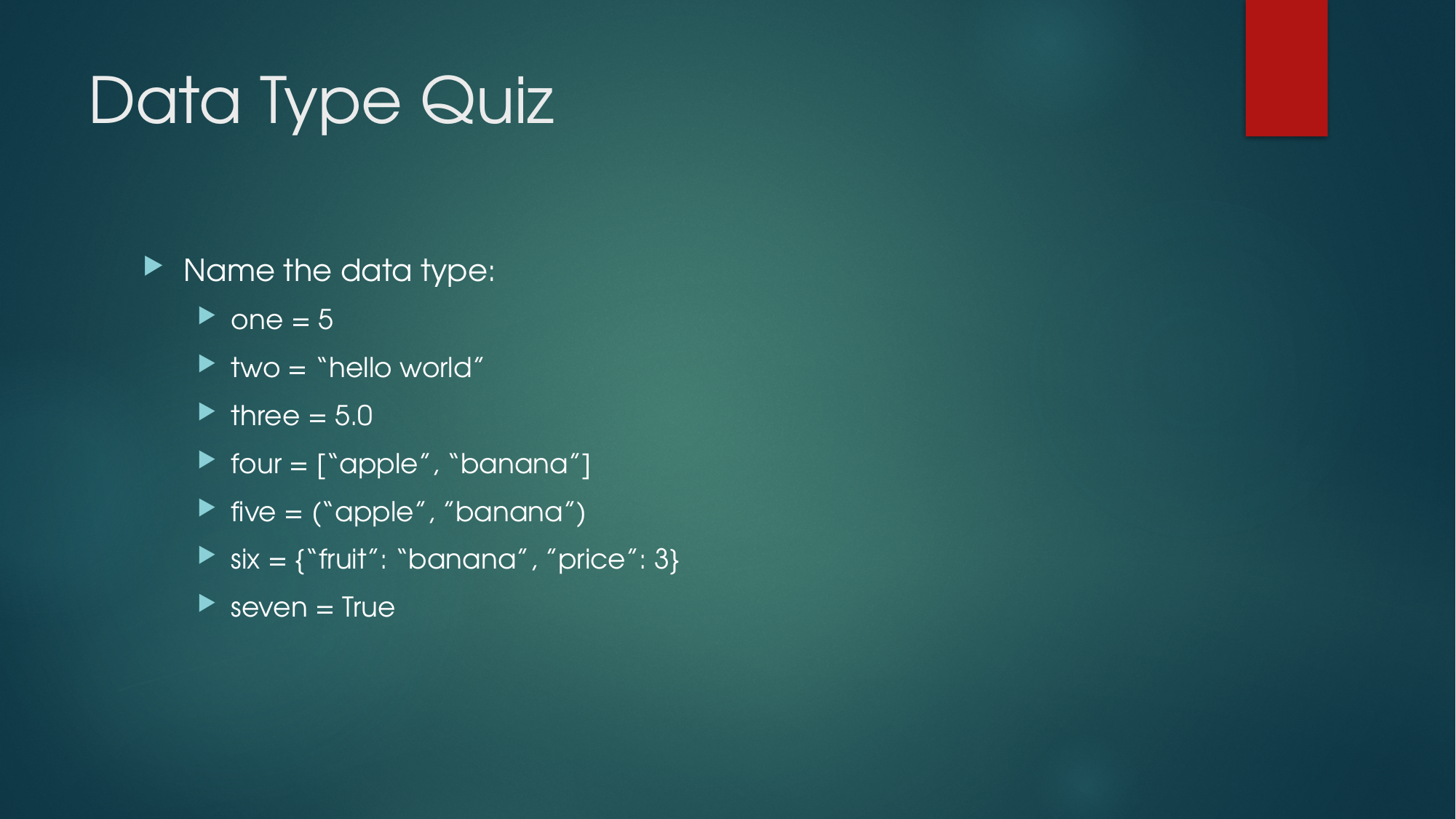

# Data Type Quiz
Name the data type:
one = 5
two = “hello world”
three = 5.0
four = [“apple”, “banana”]
five = (“apple”, ”banana”)
six = {“fruit”: “banana”, ”price”: 3}
seven = True